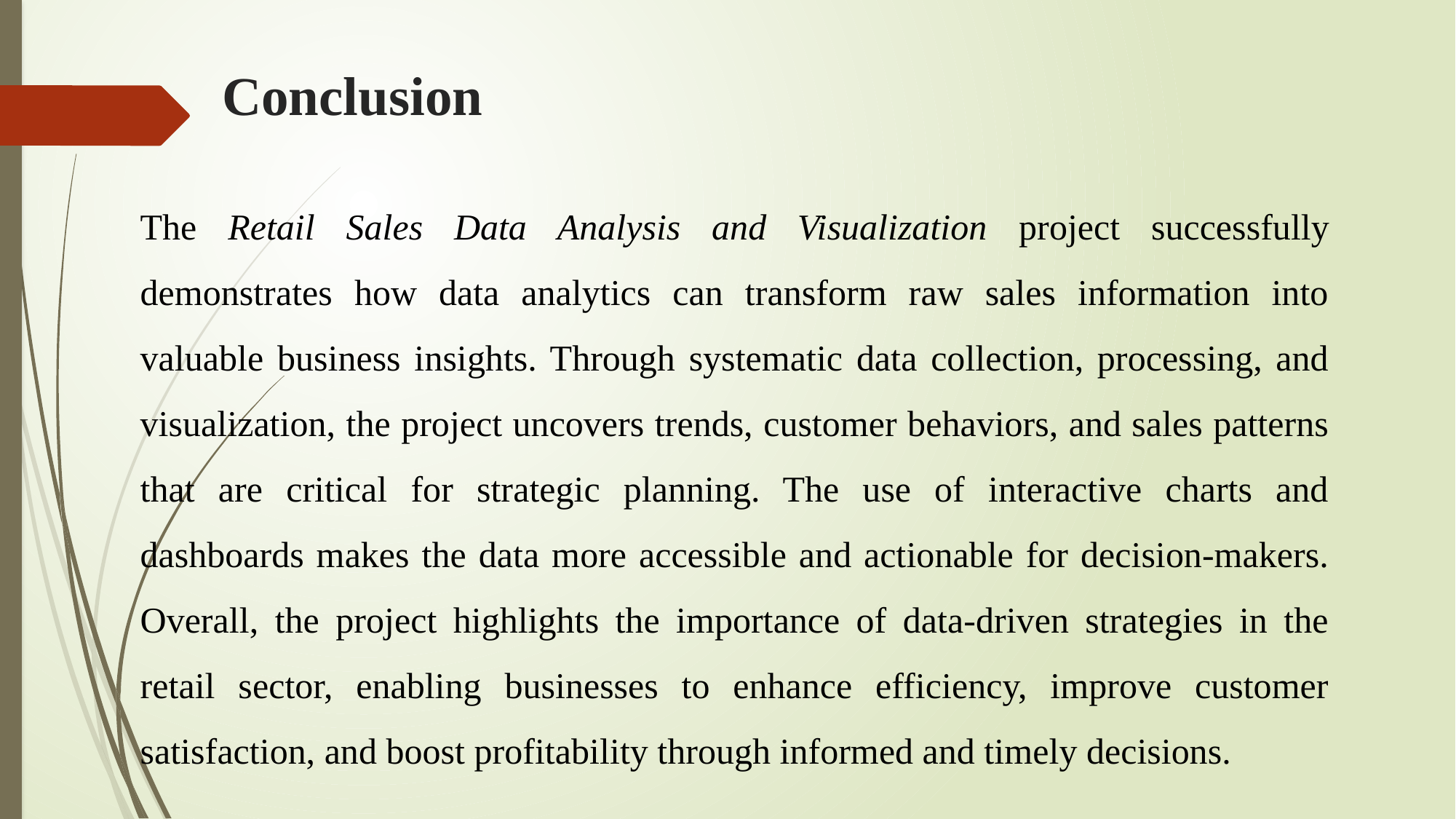

# Conclusion
The Retail Sales Data Analysis and Visualization project successfully demonstrates how data analytics can transform raw sales information into valuable business insights. Through systematic data collection, processing, and visualization, the project uncovers trends, customer behaviors, and sales patterns that are critical for strategic planning. The use of interactive charts and dashboards makes the data more accessible and actionable for decision-makers. Overall, the project highlights the importance of data-driven strategies in the retail sector, enabling businesses to enhance efficiency, improve customer satisfaction, and boost profitability through informed and timely decisions.